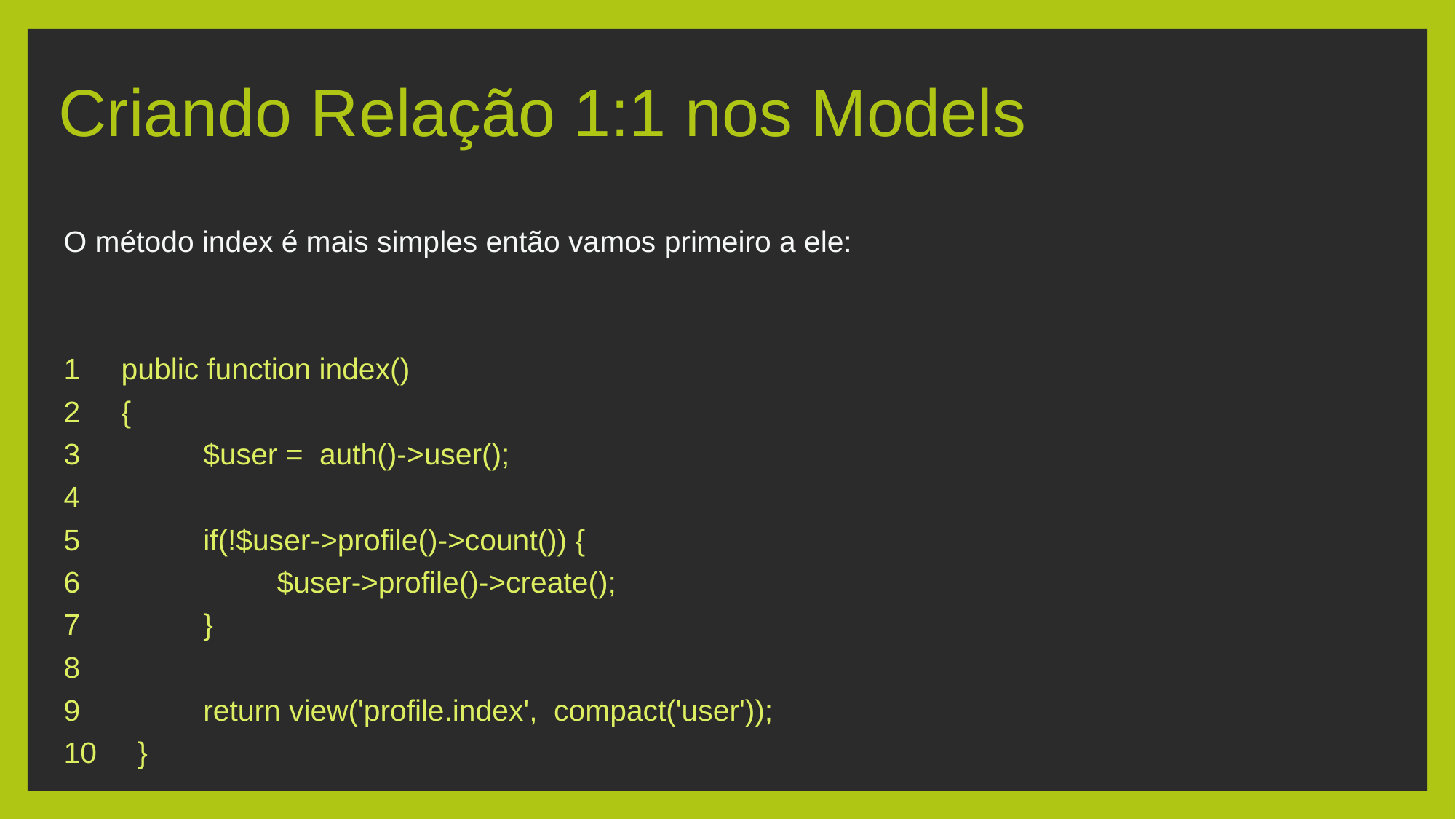

# Criando Relação 1:1 nos Models
O método index é mais simples então vamos primeiro a ele:

1     public function index()
2     {
3               $user =  auth()->user();
4
5               if(!$user->profile()->count()) {
6                        $user->profile()->create();
7               }
8
9               return view('profile.index',  compact('user'));
10     }